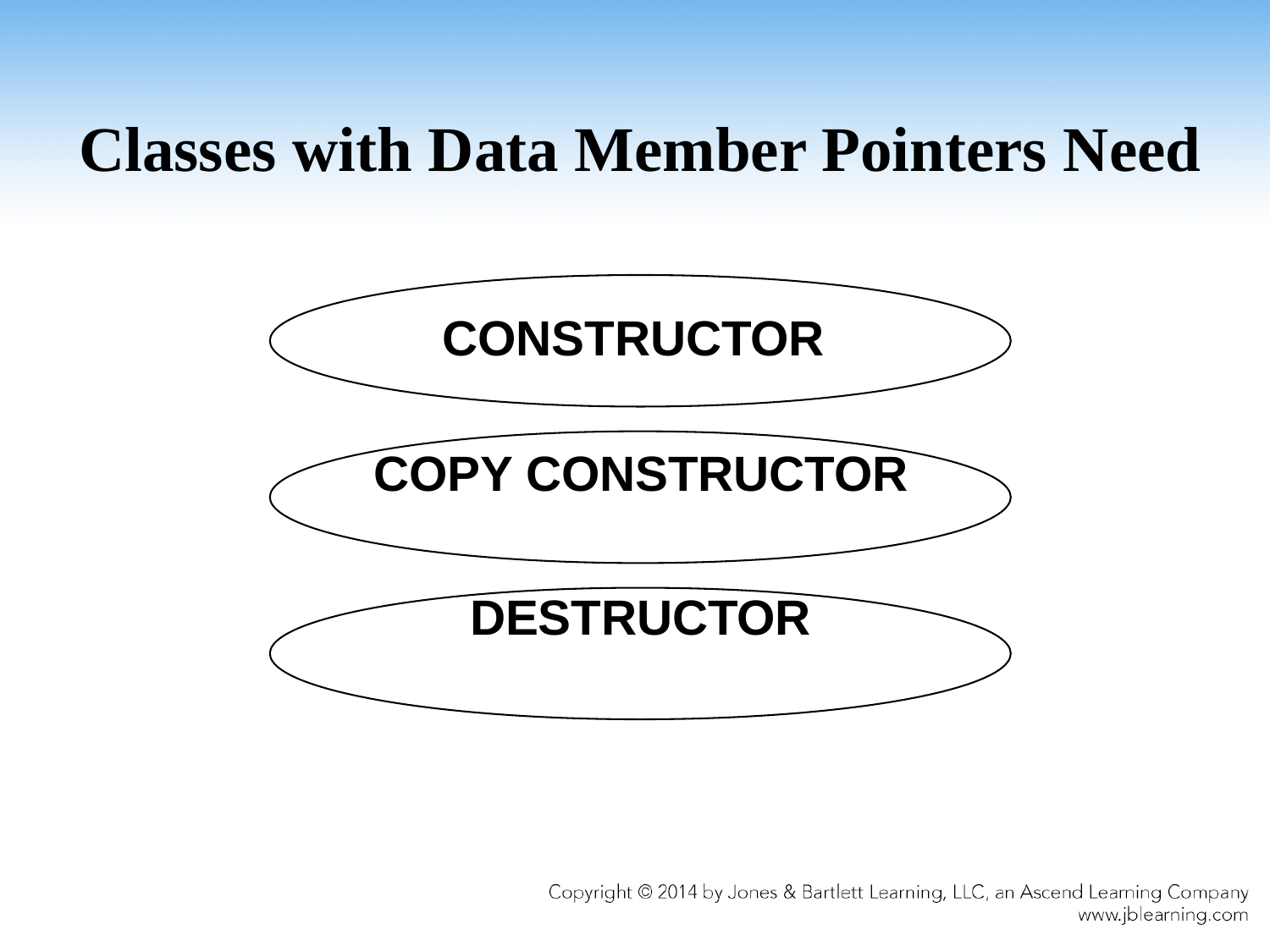

# Classes with Data Member Pointers Need

            CONSTRUCTOR

       COPY CONSTRUCTOR

              DESTRUCTOR